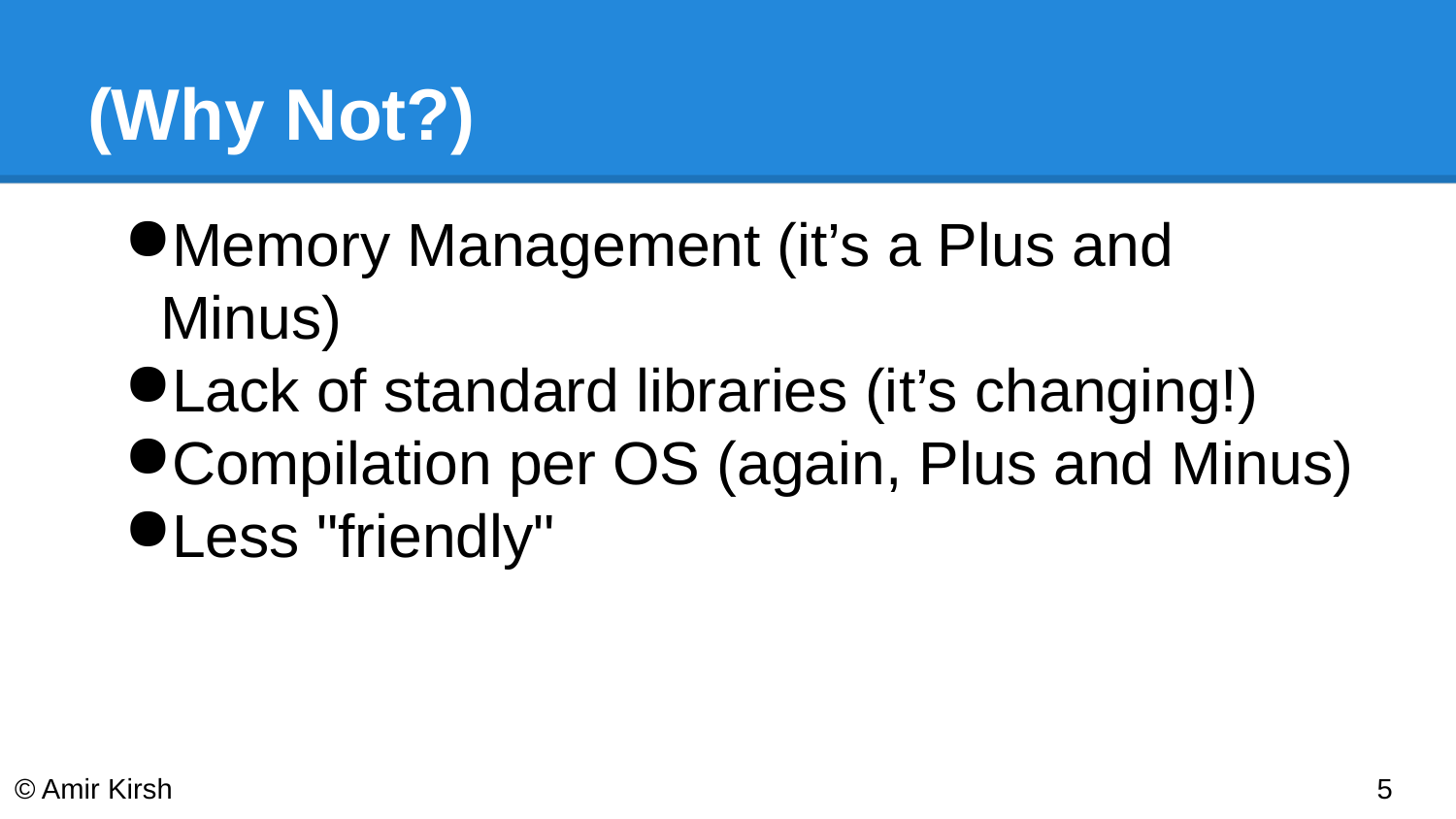

# (Why Not?)
Memory Management (it’s a Plus and Minus)
Lack of standard libraries (it’s changing!)
Compilation per OS (again, Plus and Minus)
Less "friendly"
© Amir Kirsh
5